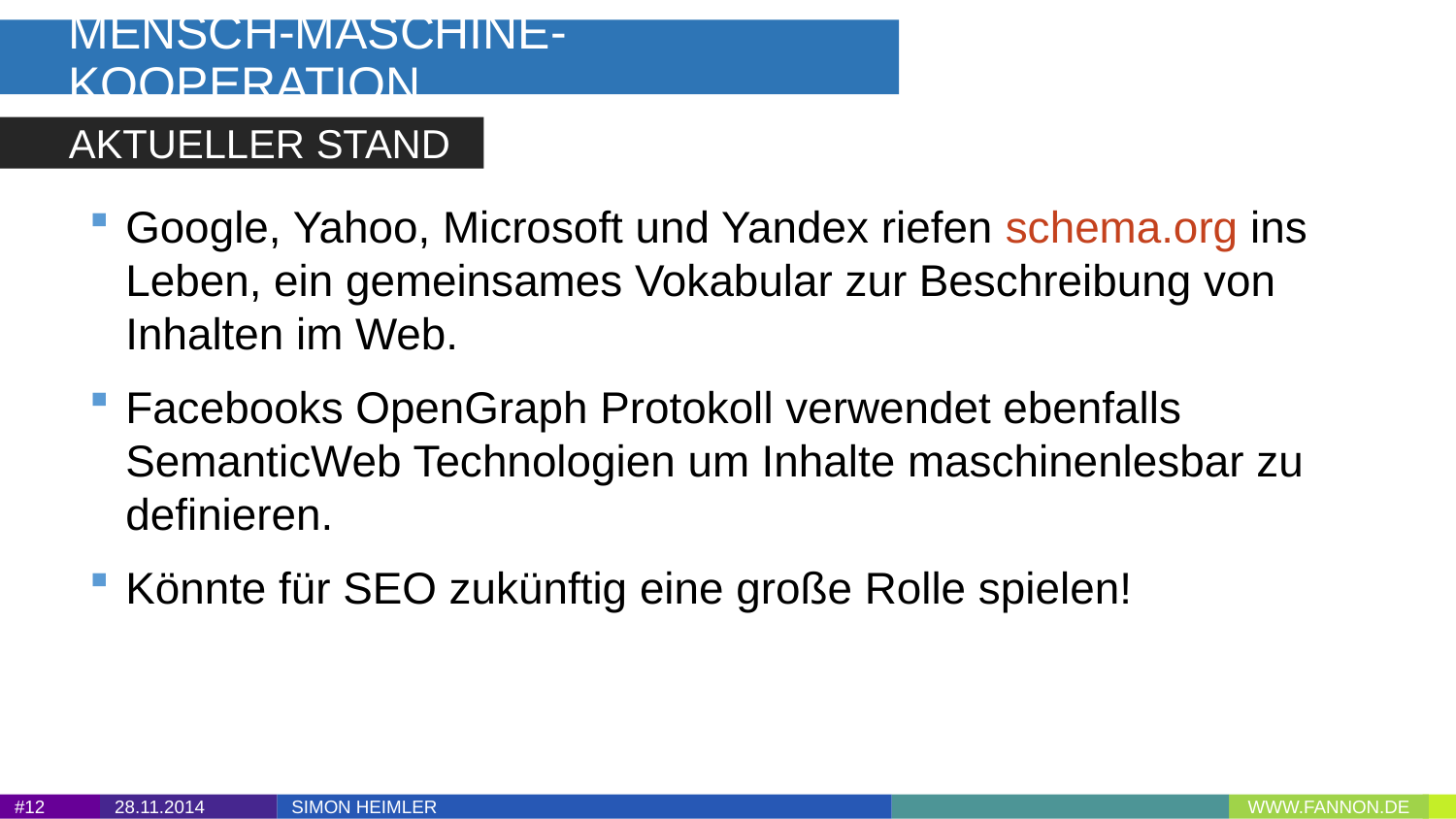

MENSCH-MASCHINE-KOOPERATION
AKTUELLER STAND
Google, Yahoo, Microsoft und Yandex riefen schema.org ins Leben, ein gemeinsames Vokabular zur Beschreibung von Inhalten im Web.
Facebooks OpenGraph Protokoll verwendet ebenfalls SemanticWeb Technologien um Inhalte maschinenlesbar zu definieren.
Könnte für SEO zukünftig eine große Rolle spielen!